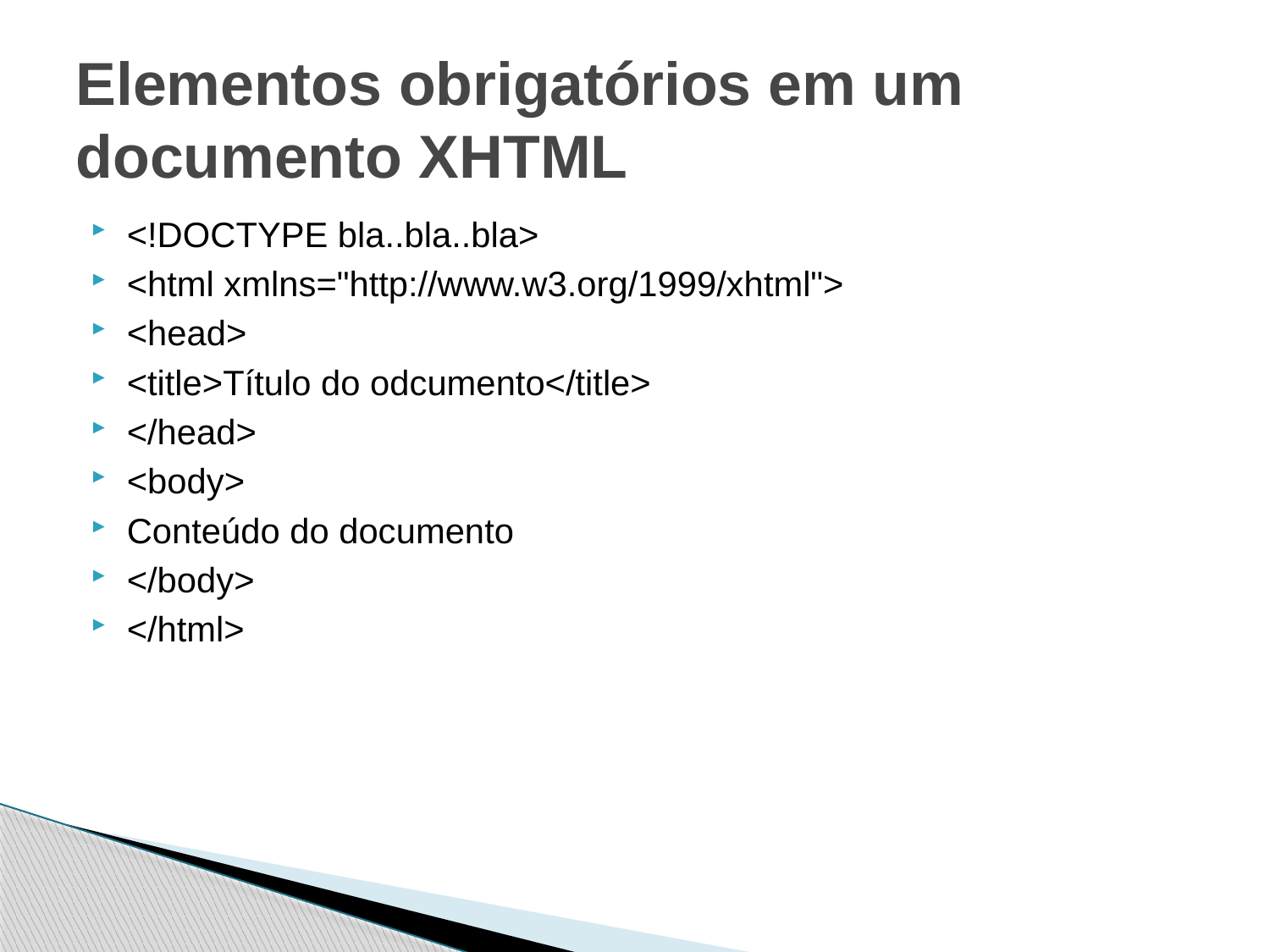

# Elementos obrigatórios em um documento XHTML
<!DOCTYPE bla..bla..bla>
<html xmlns="http://www.w3.org/1999/xhtml">
<head>
<title>Título do odcumento</title>
</head>
<body>
Conteúdo do documento
</body>
</html>